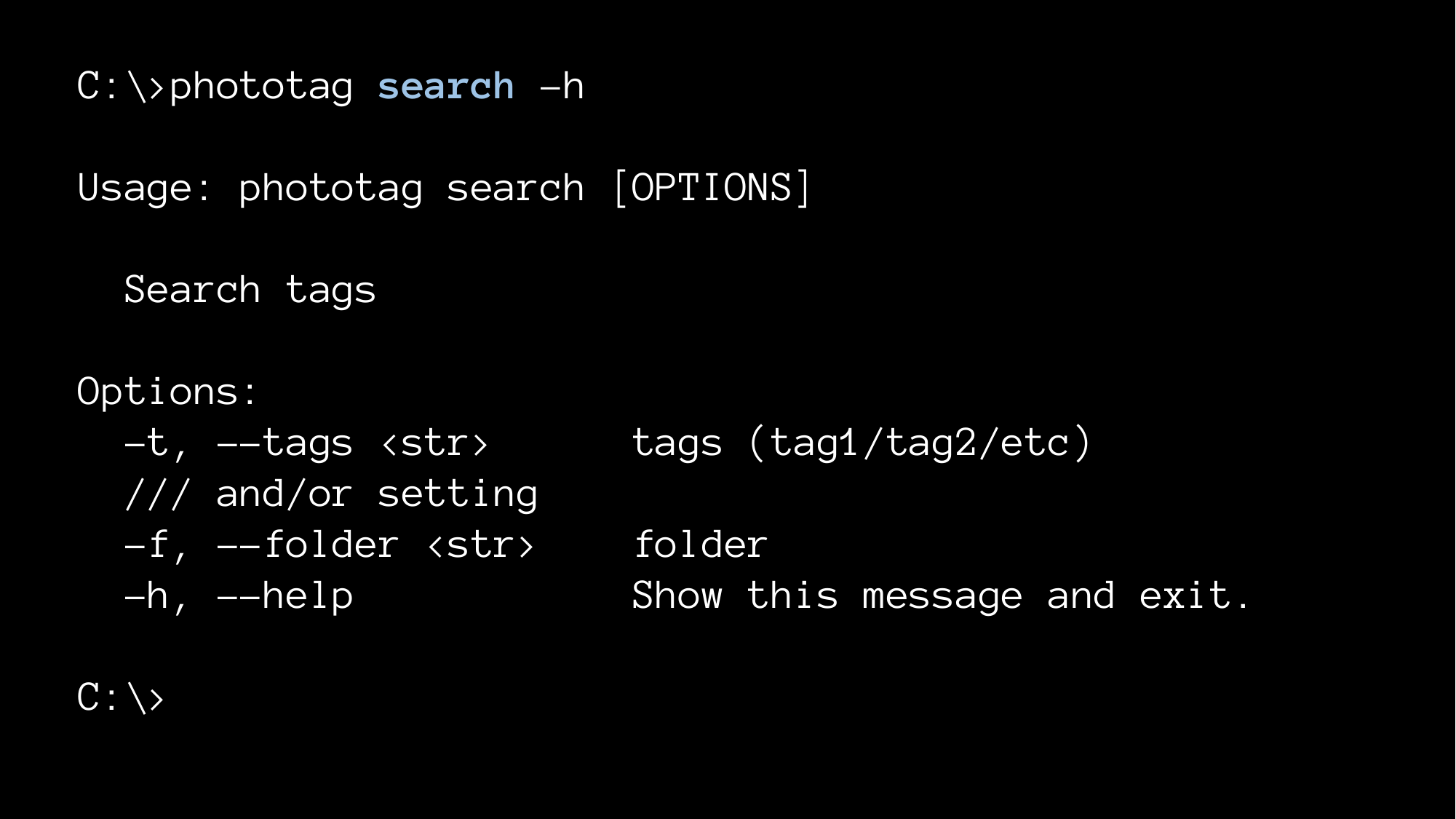

C:\>phototag search –h

Usage: phototag search [OPTIONS]

  Search tags

Options:
  -t, --tags <str>      tags (tag1/tag2/etc)
  /// and/or setting
  -f, --folder <str>    folder
  -h, --help            Show this message and exit.

C:\>